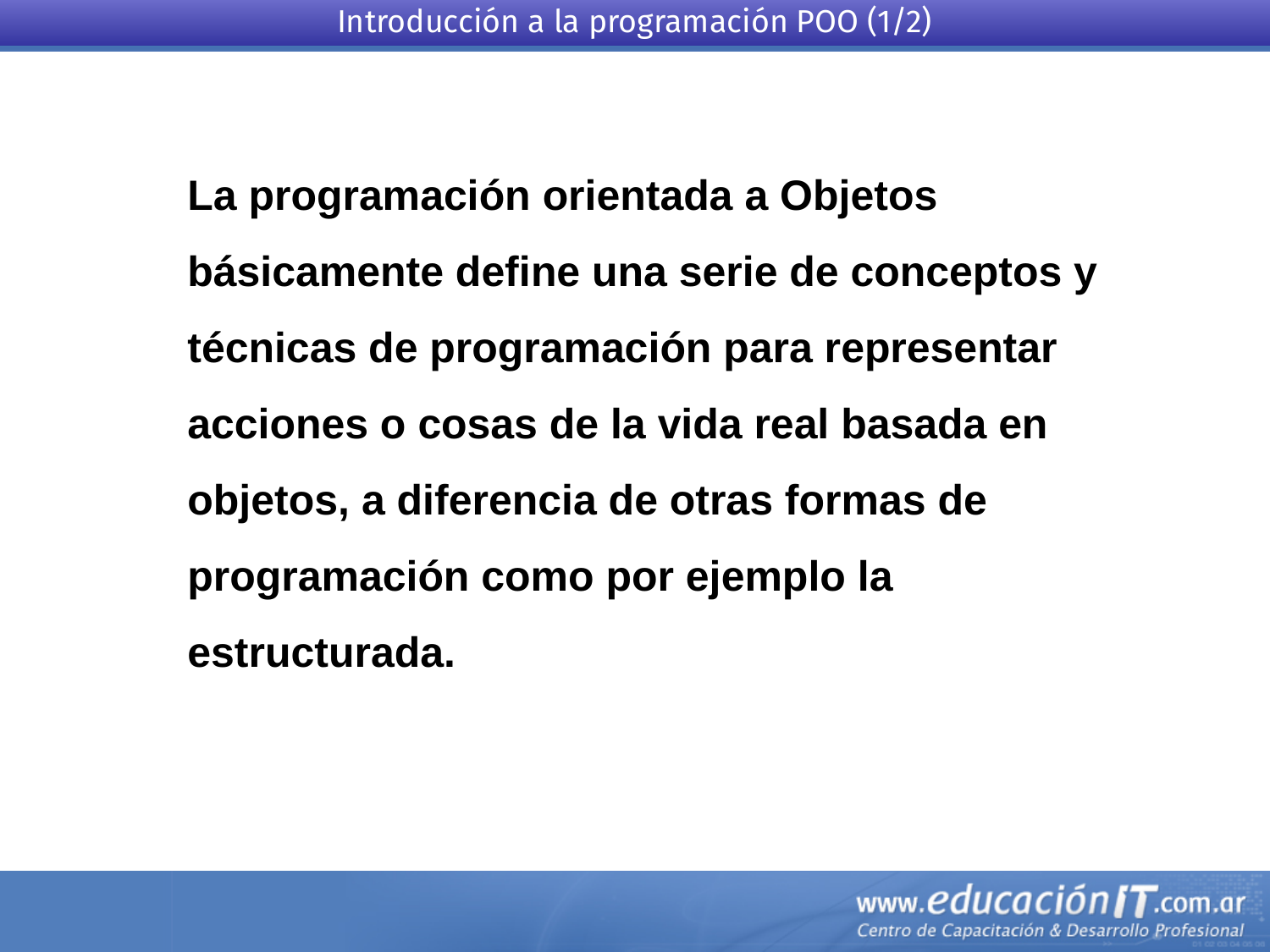

Introducción a la programación POO (1/2)
La programación orientada a Objetos básicamente define una serie de conceptos y técnicas de programación para representar acciones o cosas de la vida real basada en objetos, a diferencia de otras formas de programación como por ejemplo la estructurada.